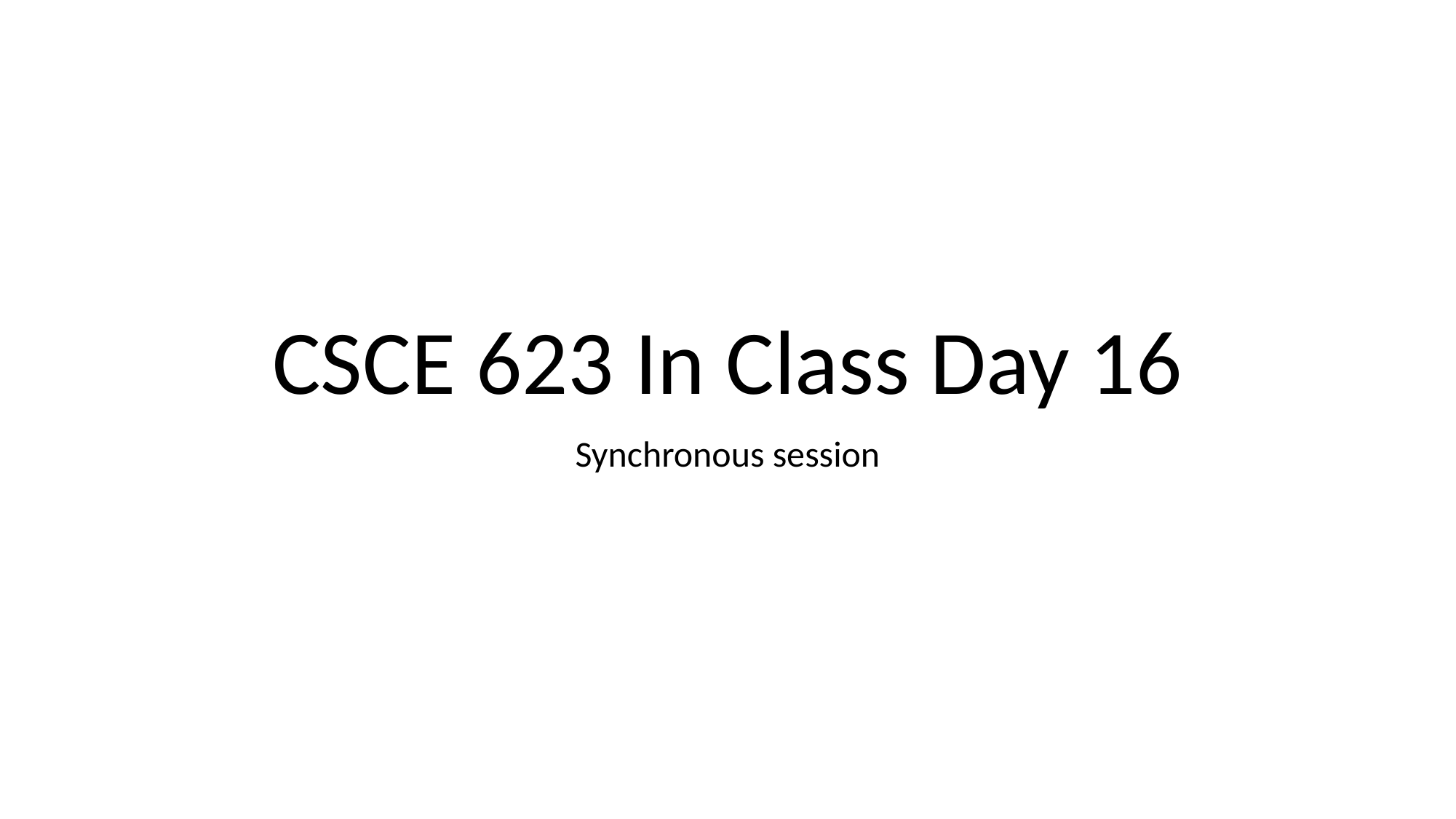

# CSCE 623 In Class Day 16
Synchronous session